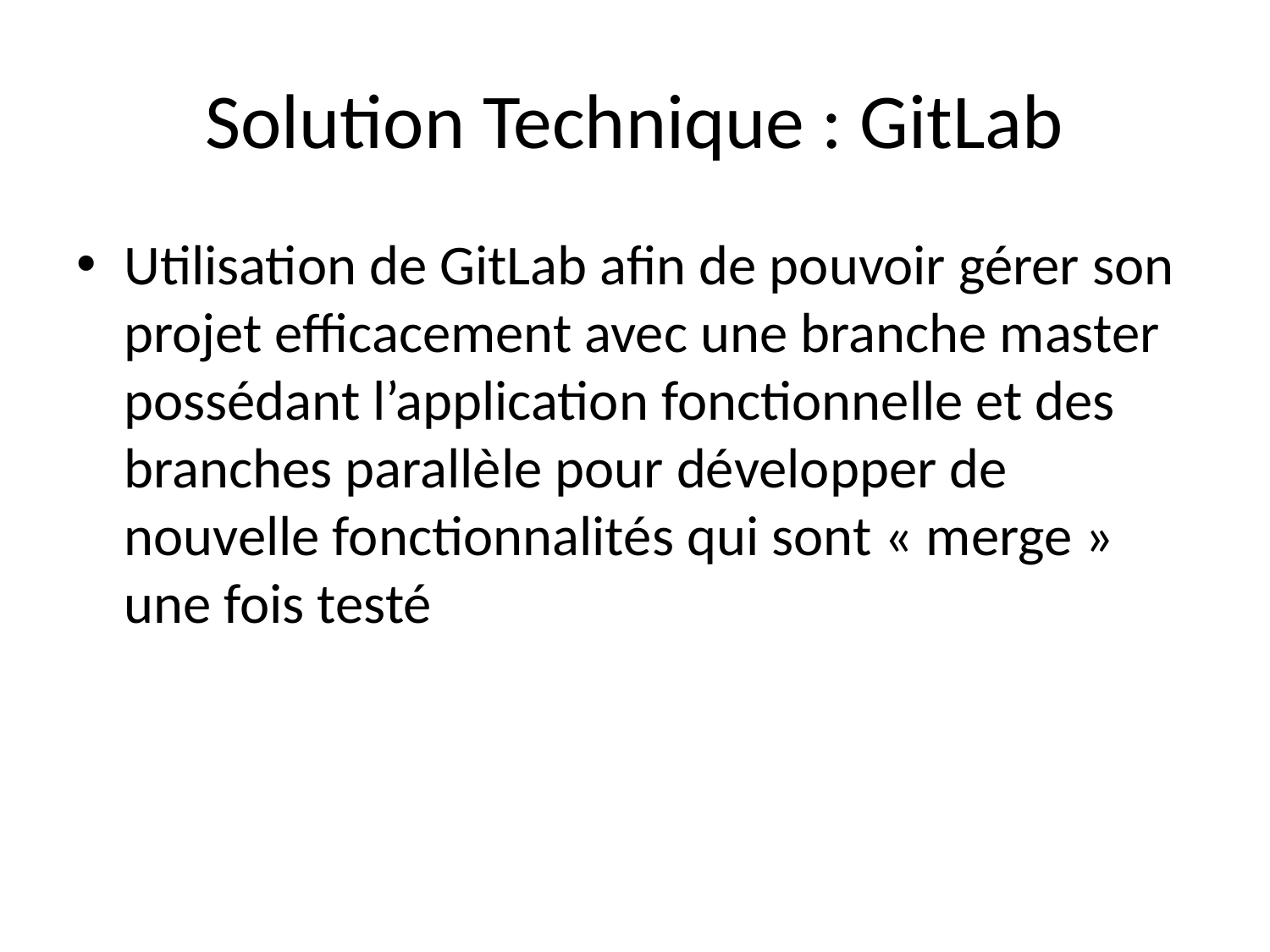

# Solution Technique : GitLab
Utilisation de GitLab afin de pouvoir gérer son projet efficacement avec une branche master possédant l’application fonctionnelle et des branches parallèle pour développer de nouvelle fonctionnalités qui sont « merge » une fois testé